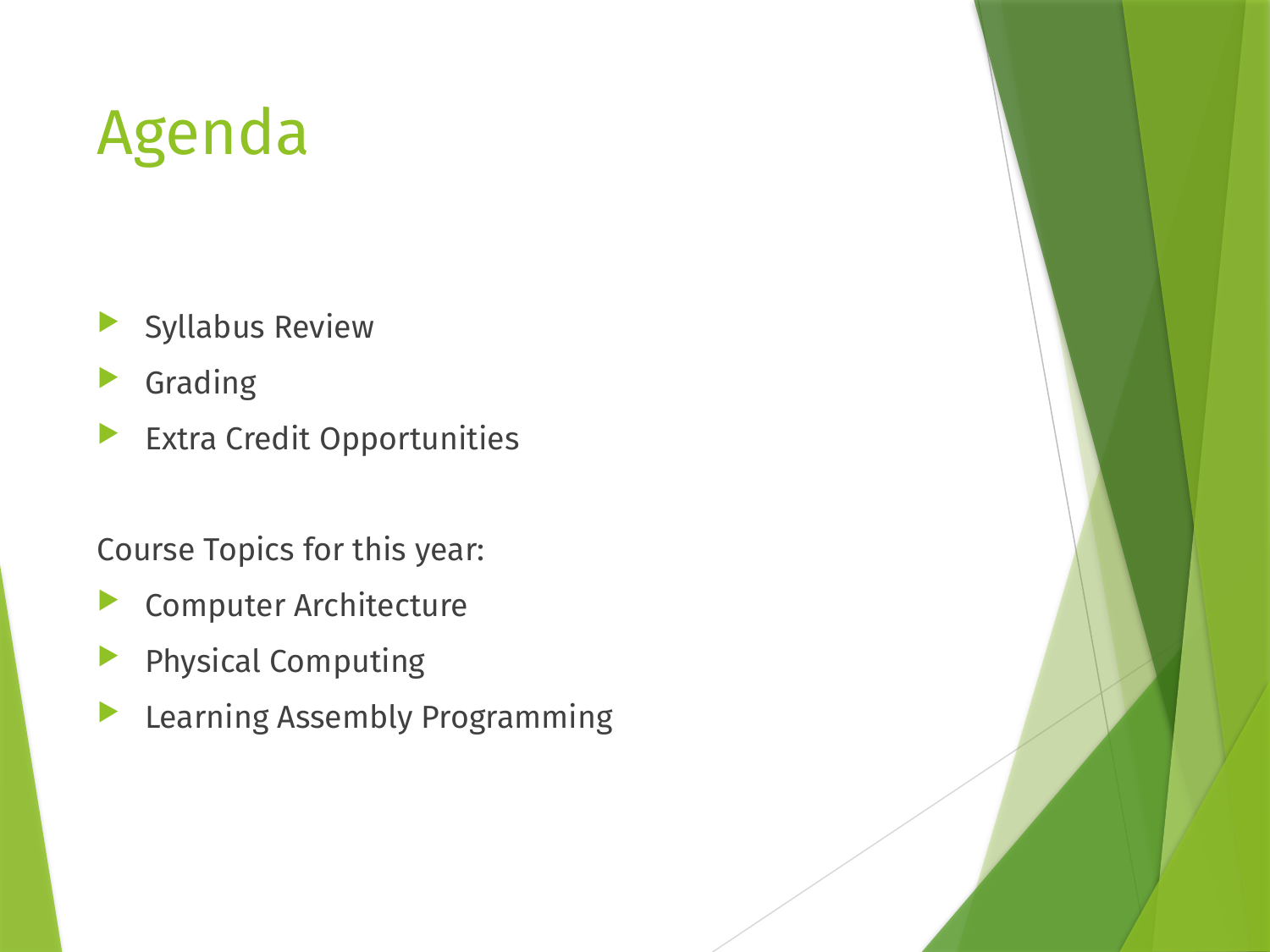

# Agenda
Syllabus Review
Grading
Extra Credit Opportunities

Course Topics for this year:
Computer Architecture
Physical Computing
Learning Assembly Programming